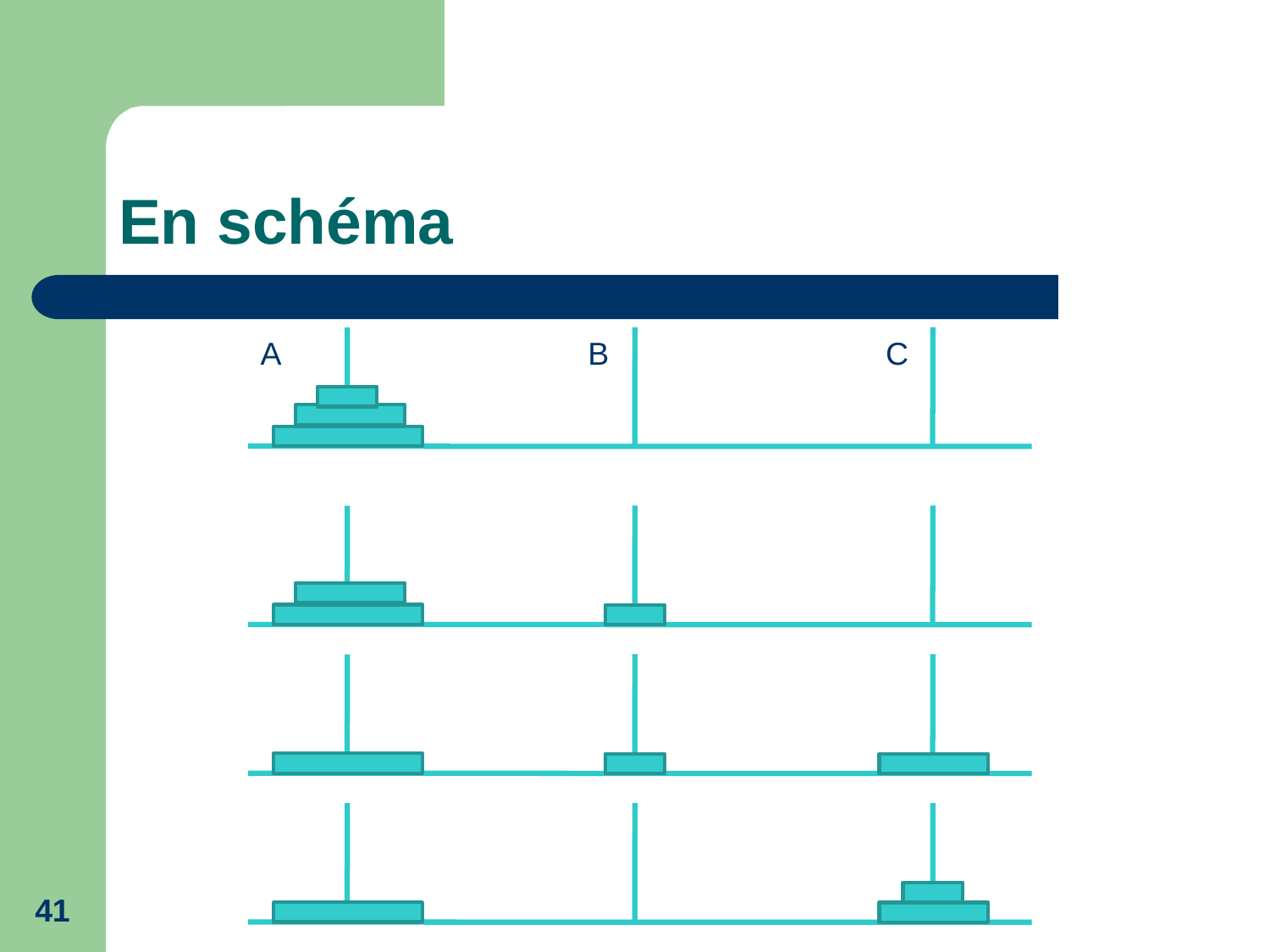

# En schéma
A
B
C

41